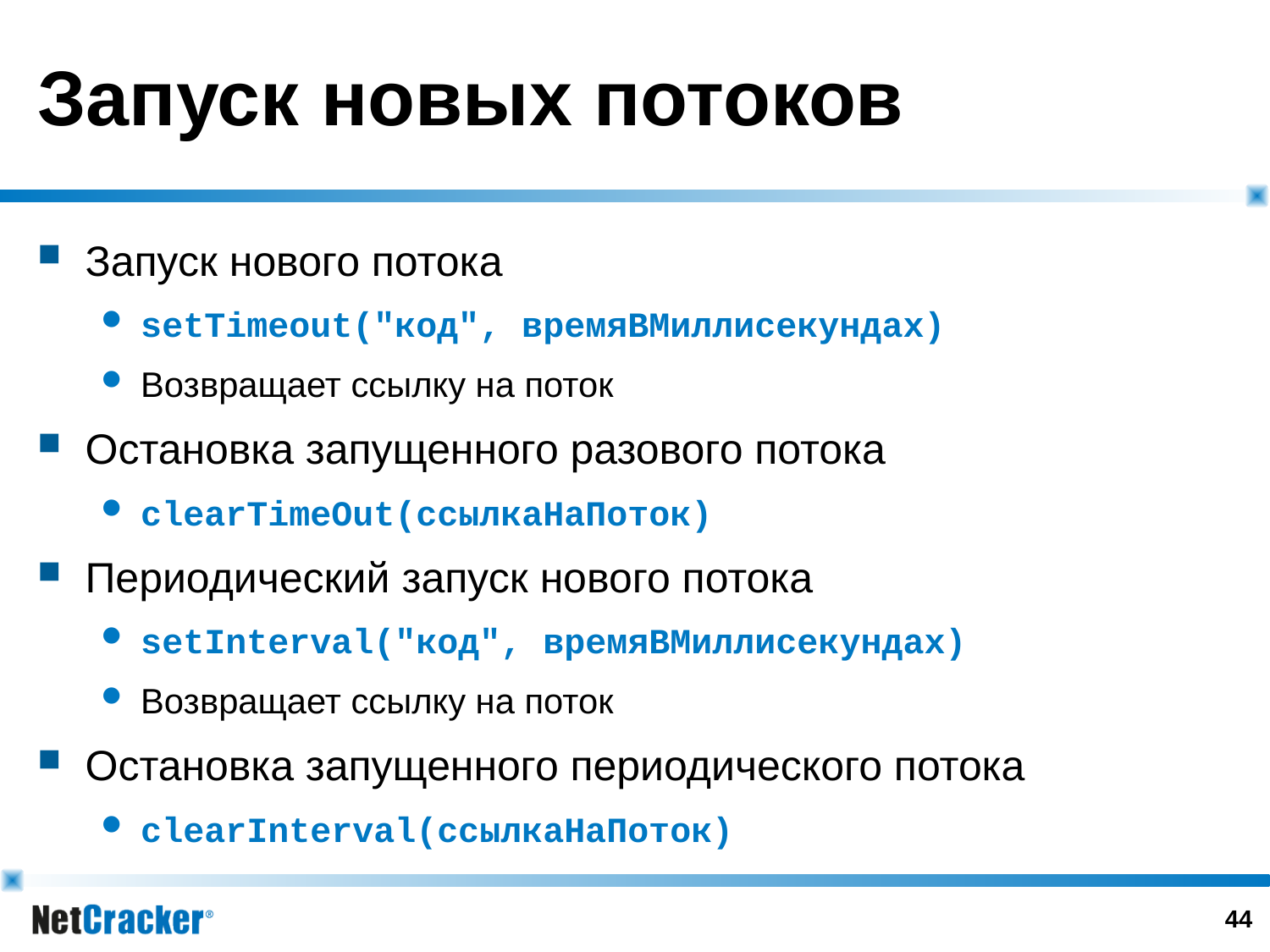

# Запуск новых потоков
Запуск нового потока
setTimeout("код", времяВМиллисекундах)
Возвращает ссылку на поток
Остановка запущенного разового потока
clearTimeOut(ссылкаНаПоток)
Периодический запуск нового потока
setInterval("код", времяВМиллисекундах)
Возвращает ссылку на поток
Остановка запущенного периодического потока
clearInterval(ссылкаНаПоток)
44